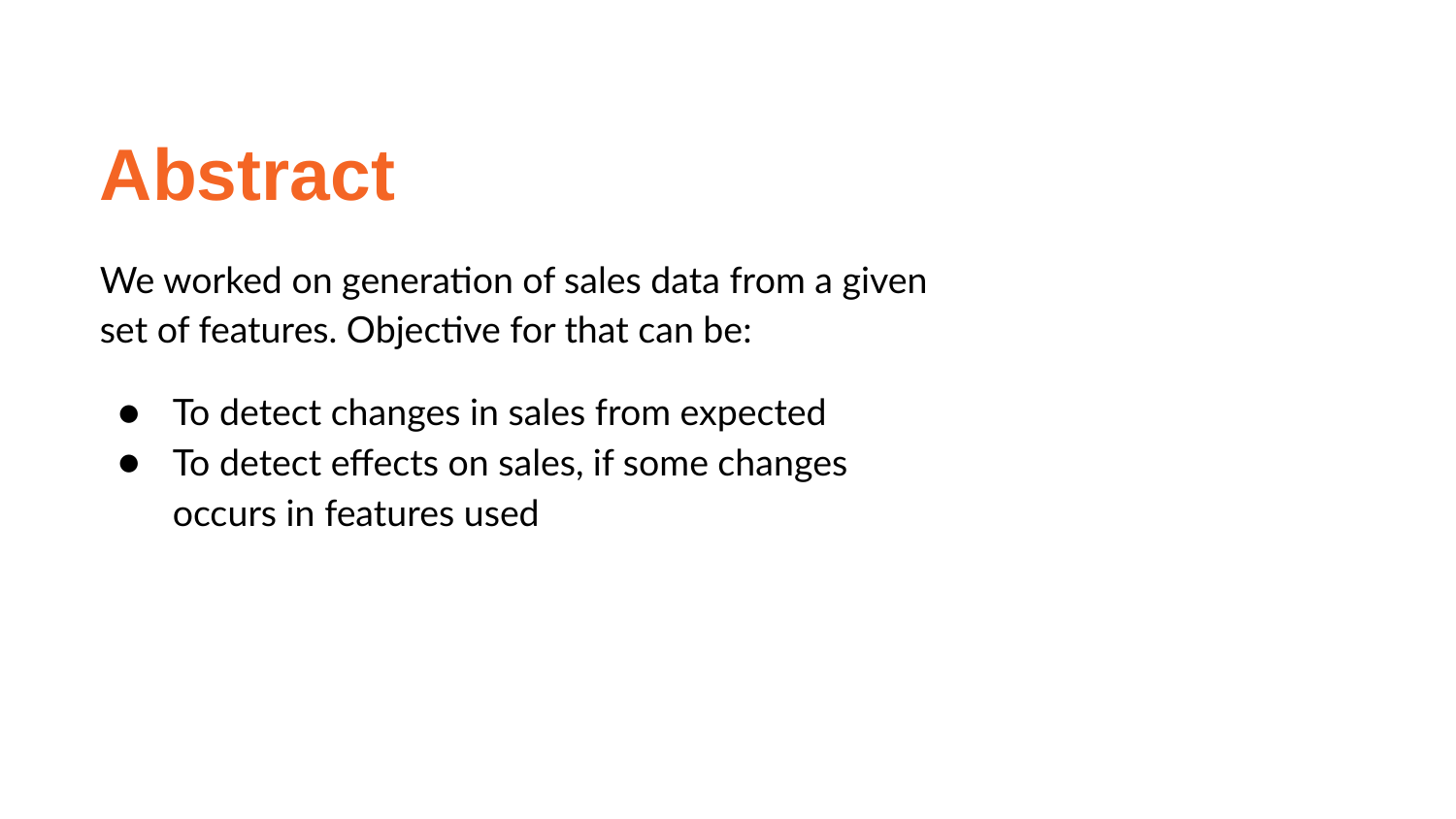

Abstract
We worked on generation of sales data from a given set of features. Objective for that can be:
To detect changes in sales from expected
To detect effects on sales, if some changes occurs in features used